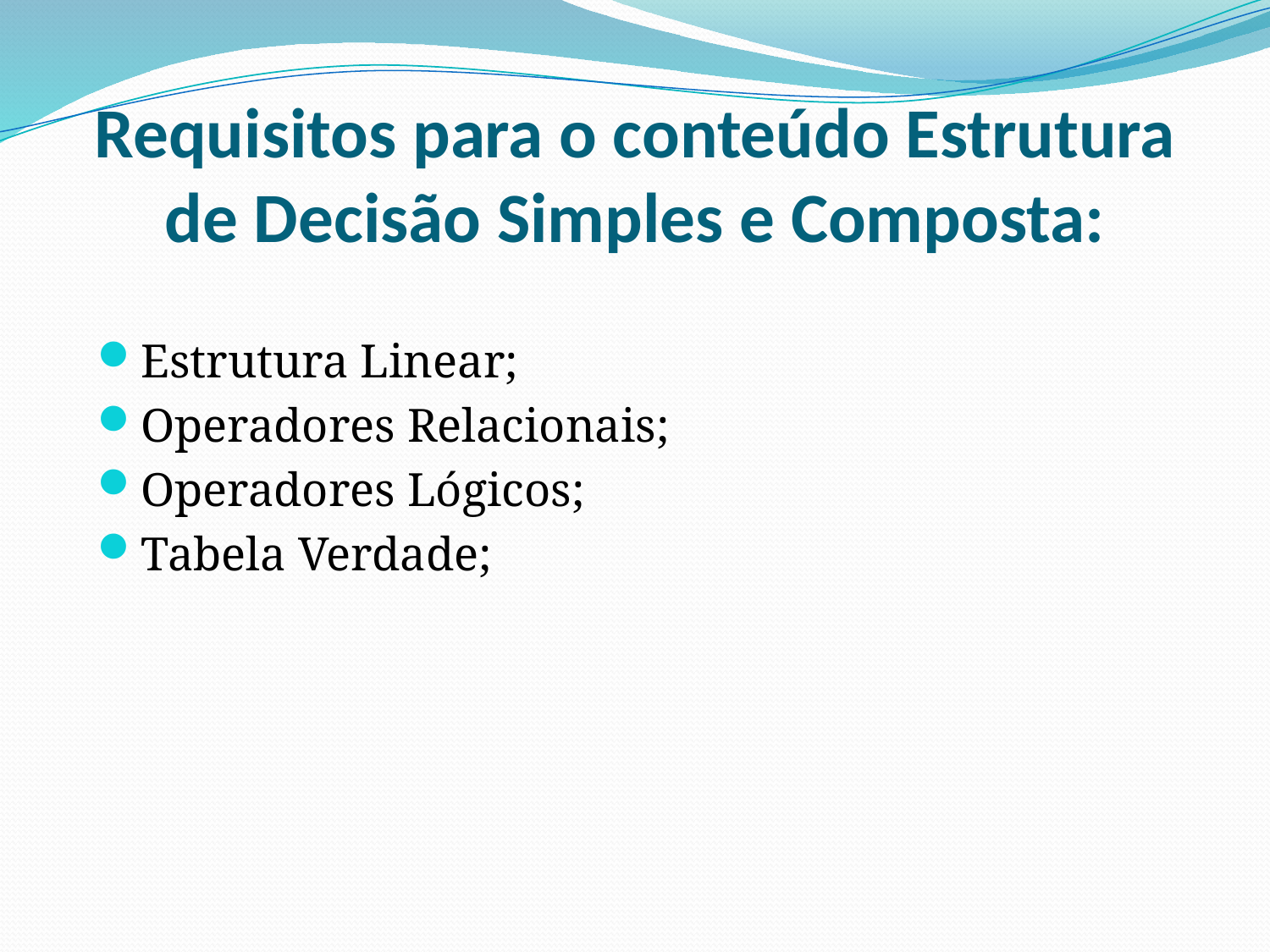

# Requisitos para o conteúdo Estrutura de Decisão Simples e Composta:
Estrutura Linear;
Operadores Relacionais;
Operadores Lógicos;
Tabela Verdade;